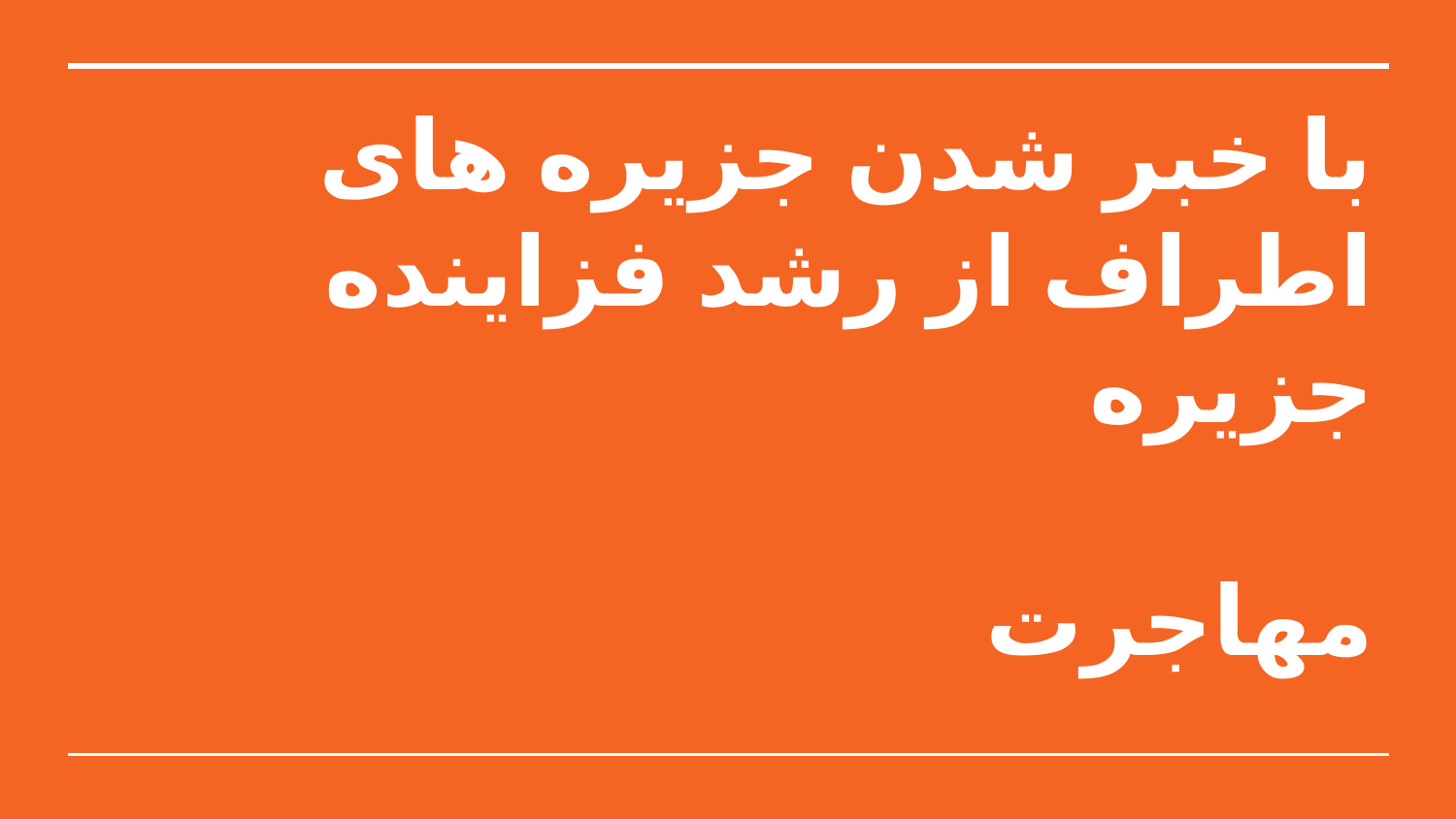

# با خبر شدن جزیره های اطراف از رشد فزاینده جزیره

مهاجرت